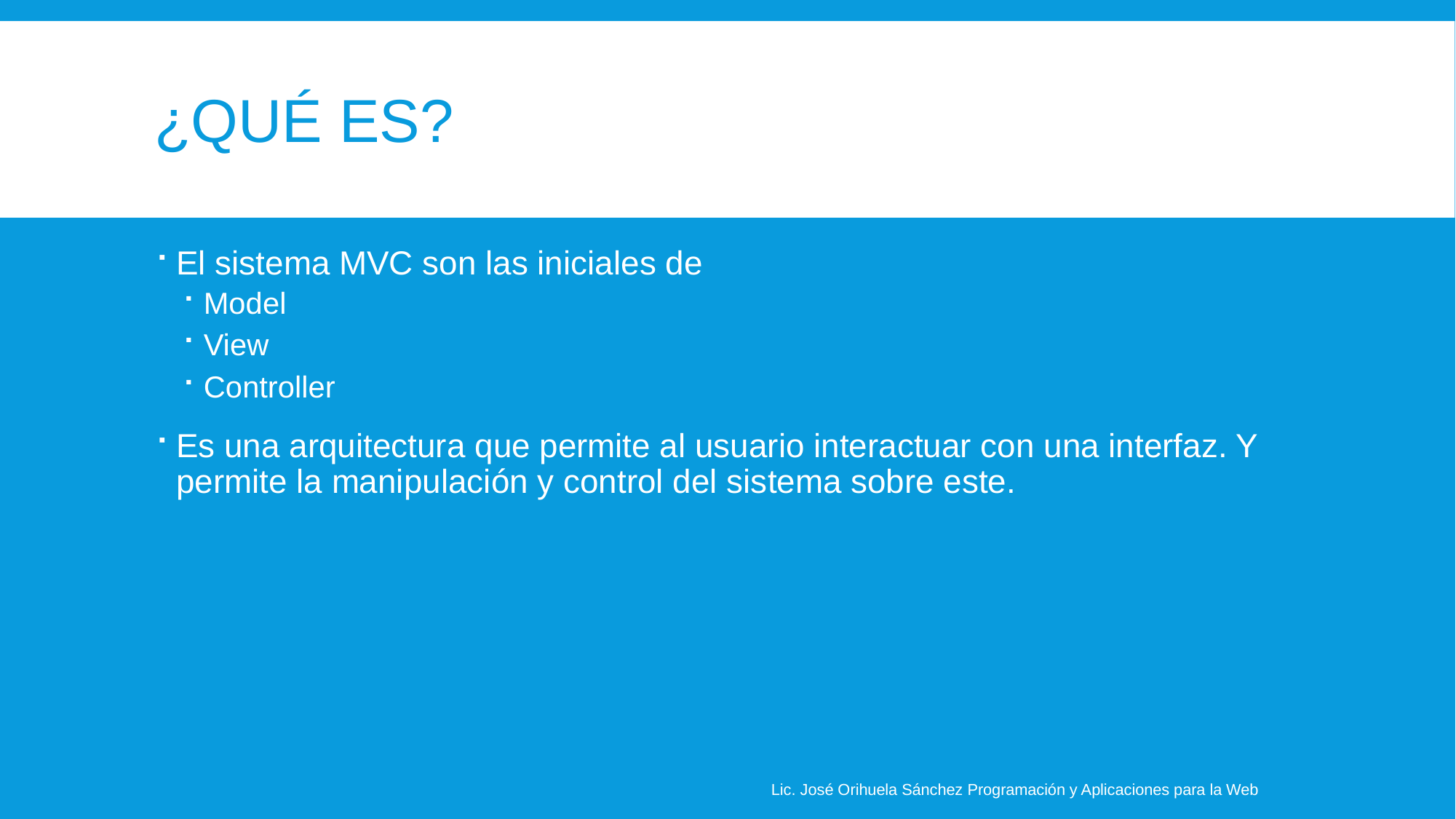

# ¿Qué es?
El sistema MVC son las iniciales de
Model
View
Controller
Es una arquitectura que permite al usuario interactuar con una interfaz. Y permite la manipulación y control del sistema sobre este.
Lic. José Orihuela Sánchez Programación y Aplicaciones para la Web